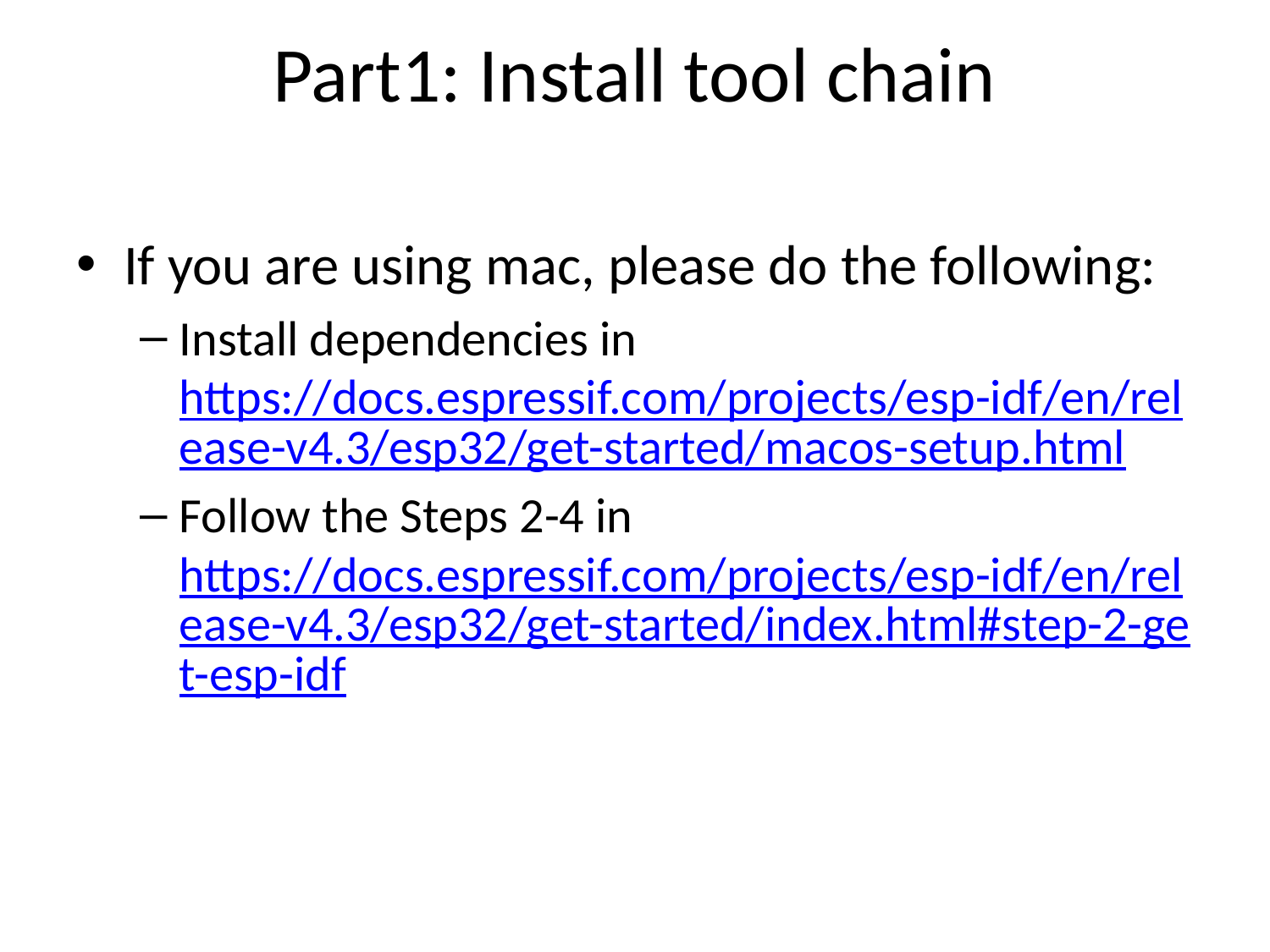

# Part1: Install tool chain

If you are using mac, please do the following:
Install dependencies in https://docs.espressif.com/projects/esp-idf/en/release-v4.3/esp32/get-started/macos-setup.html
Follow the Steps 2-4 in  https://docs.espressif.com/projects/esp-idf/en/release-v4.3/esp32/get-started/index.html#step-2-get-esp-idf